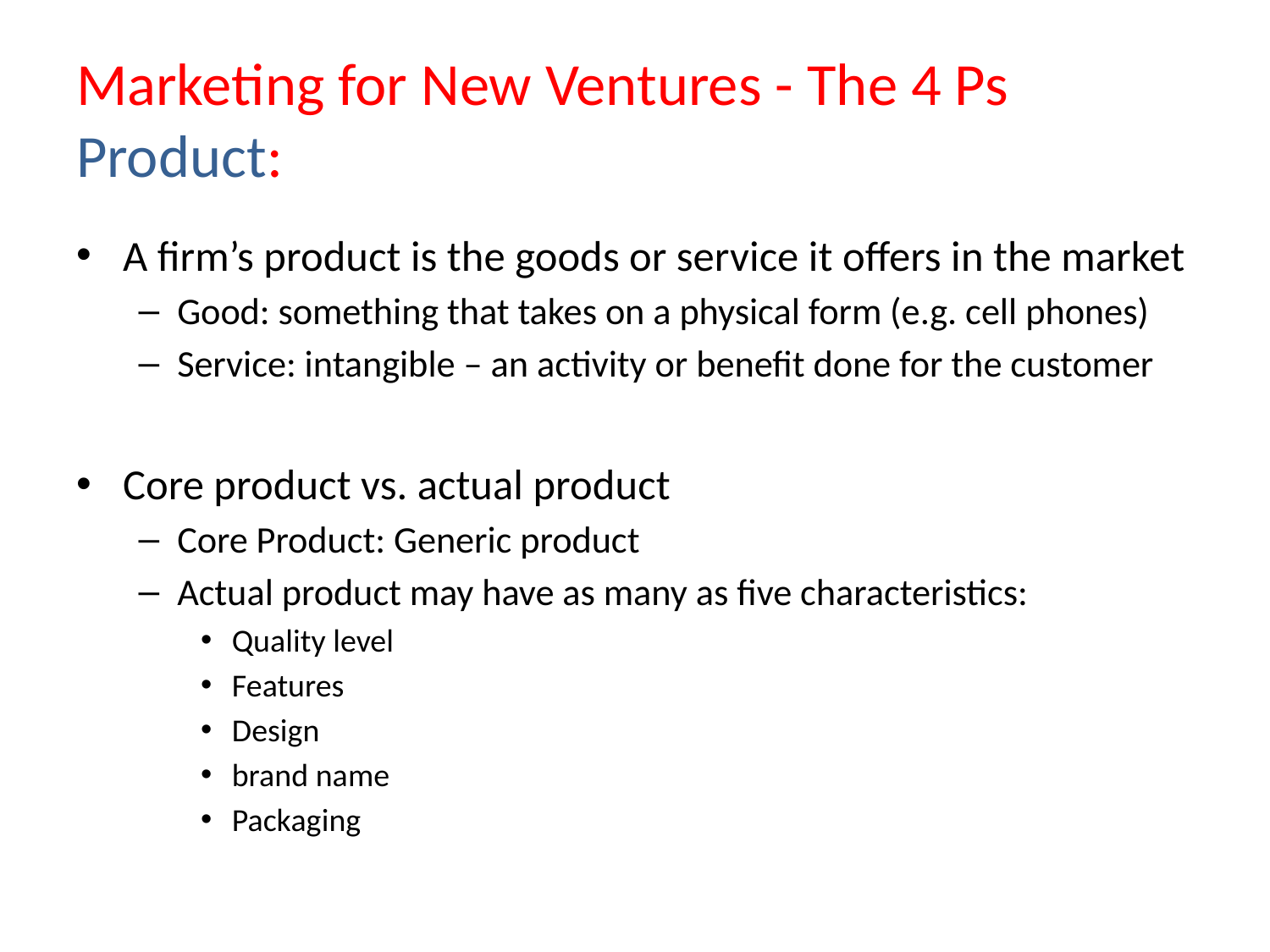

# Marketing for New Ventures - The 4 Ps Product:
A firm’s product is the goods or service it offers in the market
Good: something that takes on a physical form (e.g. cell phones)
Service: intangible – an activity or benefit done for the customer

Core product vs. actual product
Core Product: Generic product
Actual product may have as many as five characteristics:
Quality level
Features
Design
brand name
Packaging